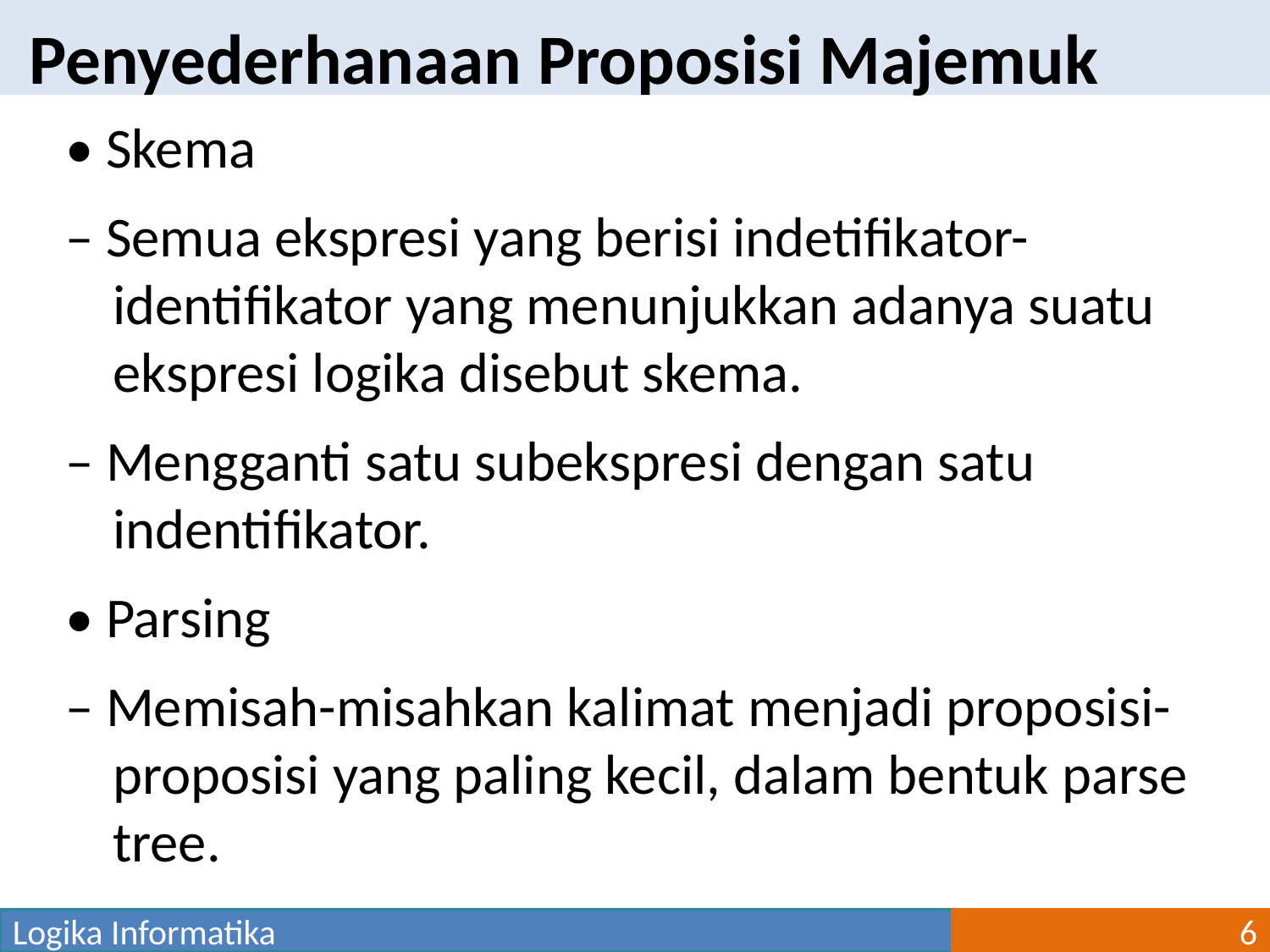

Penyederhanaan Proposisi Majemuk
• Skema
– Semua ekspresi yang berisi indetifikator-identifikator yang menunjukkan adanya suatu ekspresi logika disebut skema.
– Mengganti satu subekspresi dengan satu indentifikator.
• Parsing
– Memisah-misahkan kalimat menjadi proposisi-proposisi yang paling kecil, dalam bentuk parse tree.
Logika Informatika
6